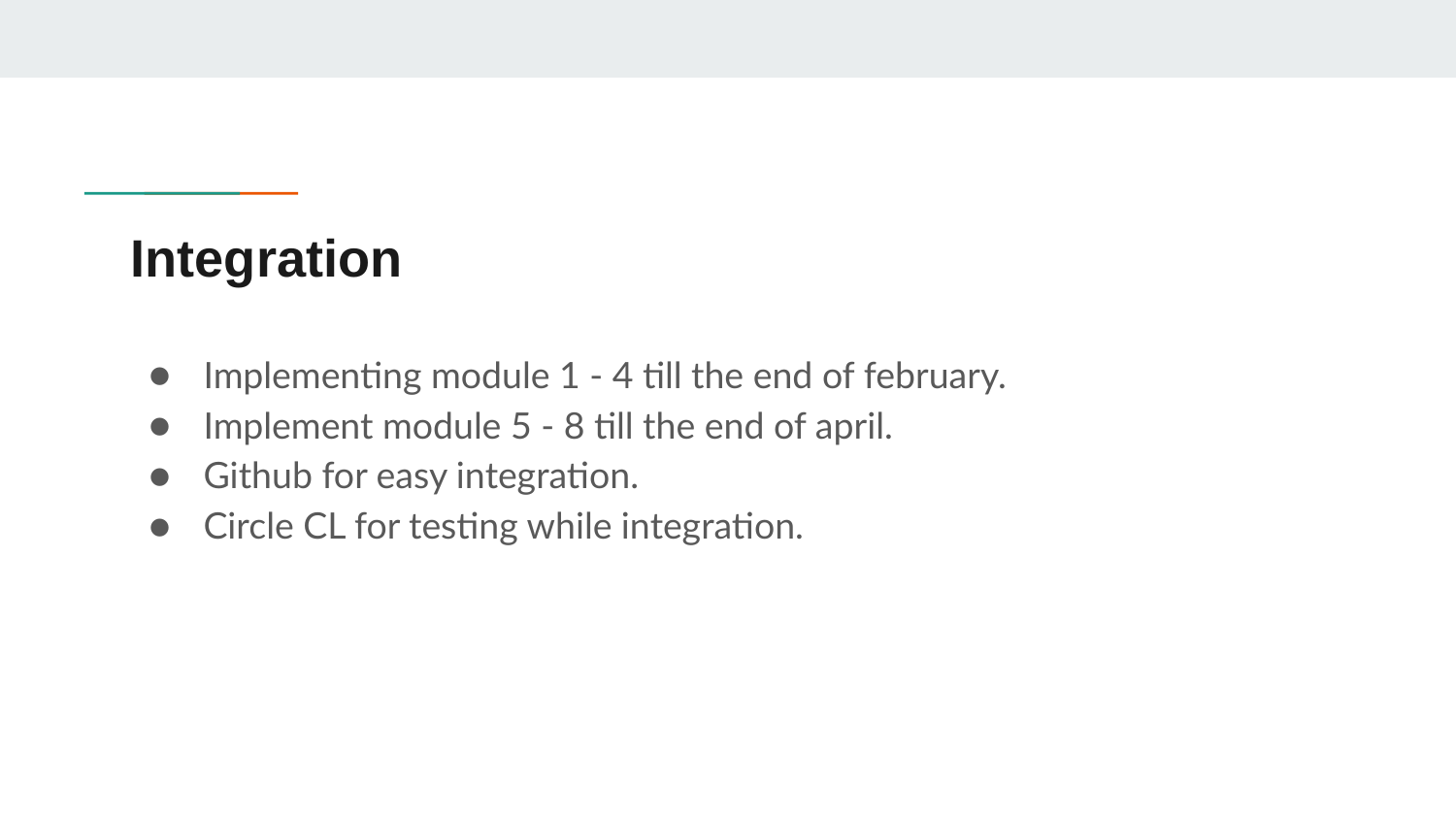

# Integration
Implementing module 1 - 4 till the end of february.
Implement module 5 - 8 till the end of april.
Github for easy integration.
Circle CL for testing while integration.